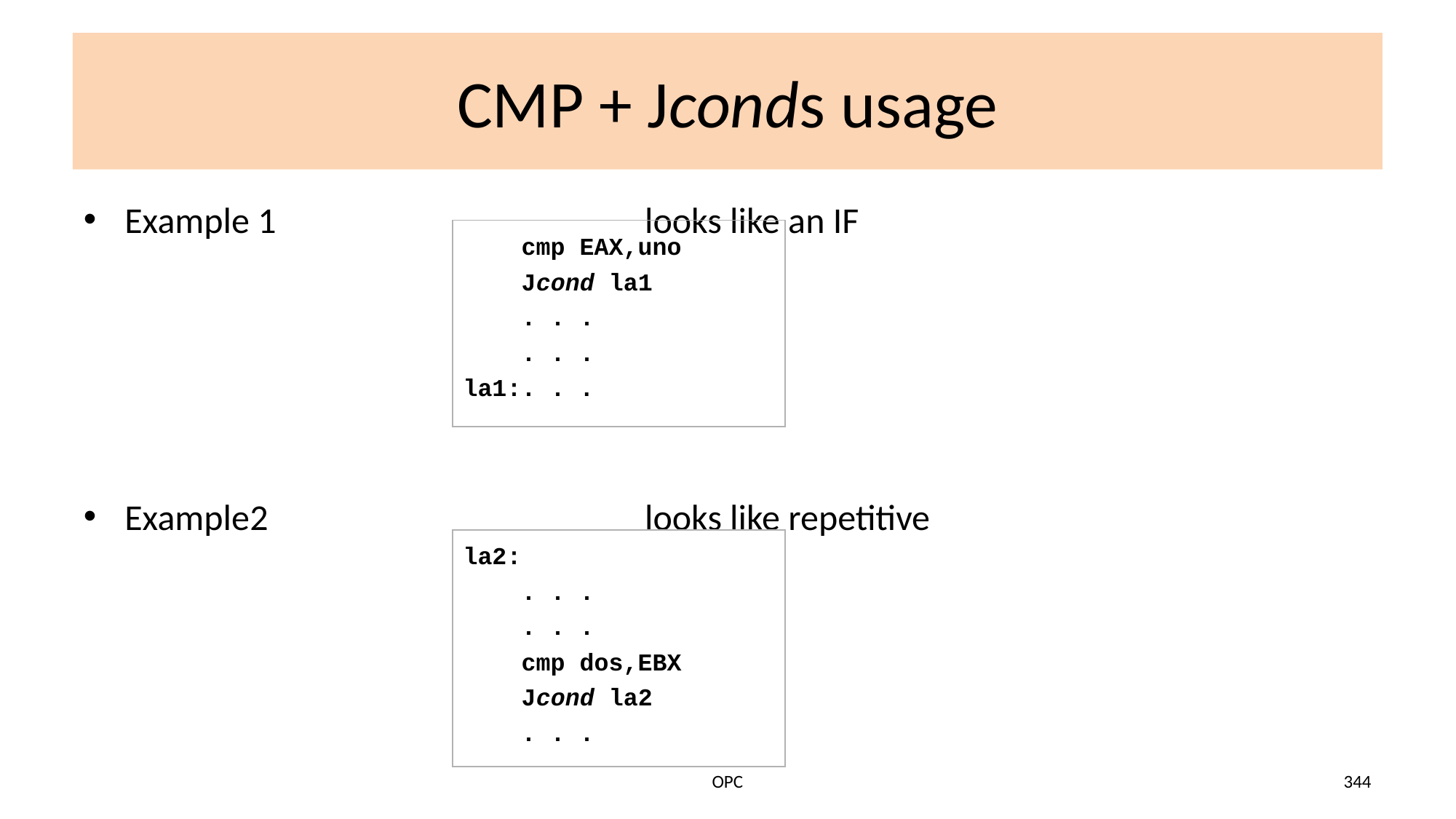

# CMP + Jconds usage
Example 1                                             looks like an IF

Example2                                              looks like repetitive
    cmp EAX,uno
    Jcond la1
    . . .
    . . .
la1:. . .
la2:
    . . .
    . . .
    cmp dos,EBX
    Jcond la2
    . . .
OPC
344